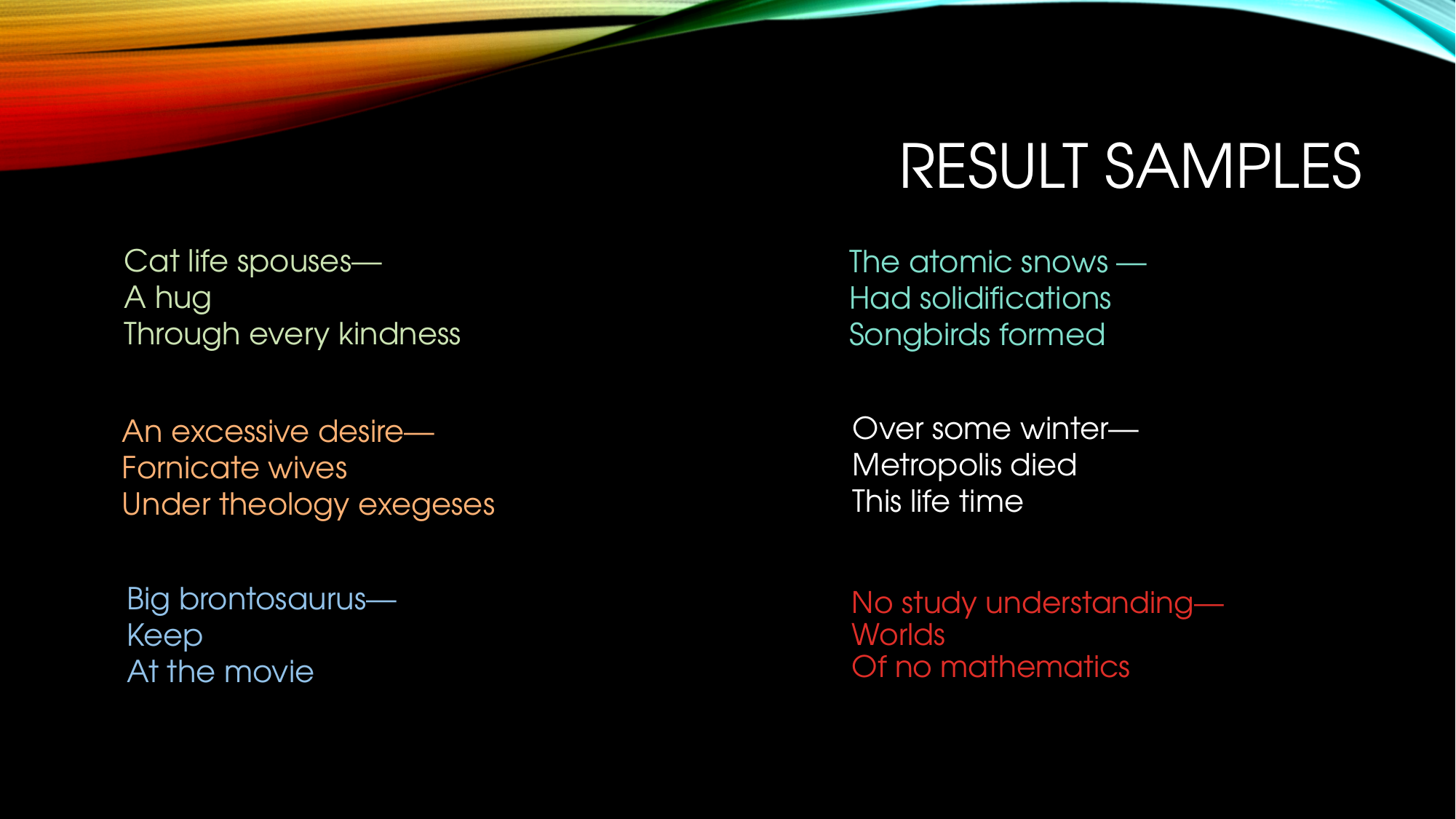

# Result Samples
Cat life spouses—
A hug
Through every kindness
The atomic snows —
Had solidifications
Songbirds formed
Over some winter—
Metropolis died
This life time
An excessive desire— Fornicate wives
Under theology exegeses
Big brontosaurus—
Keep
At the movie
No study understanding—
Worlds
Of no mathematics